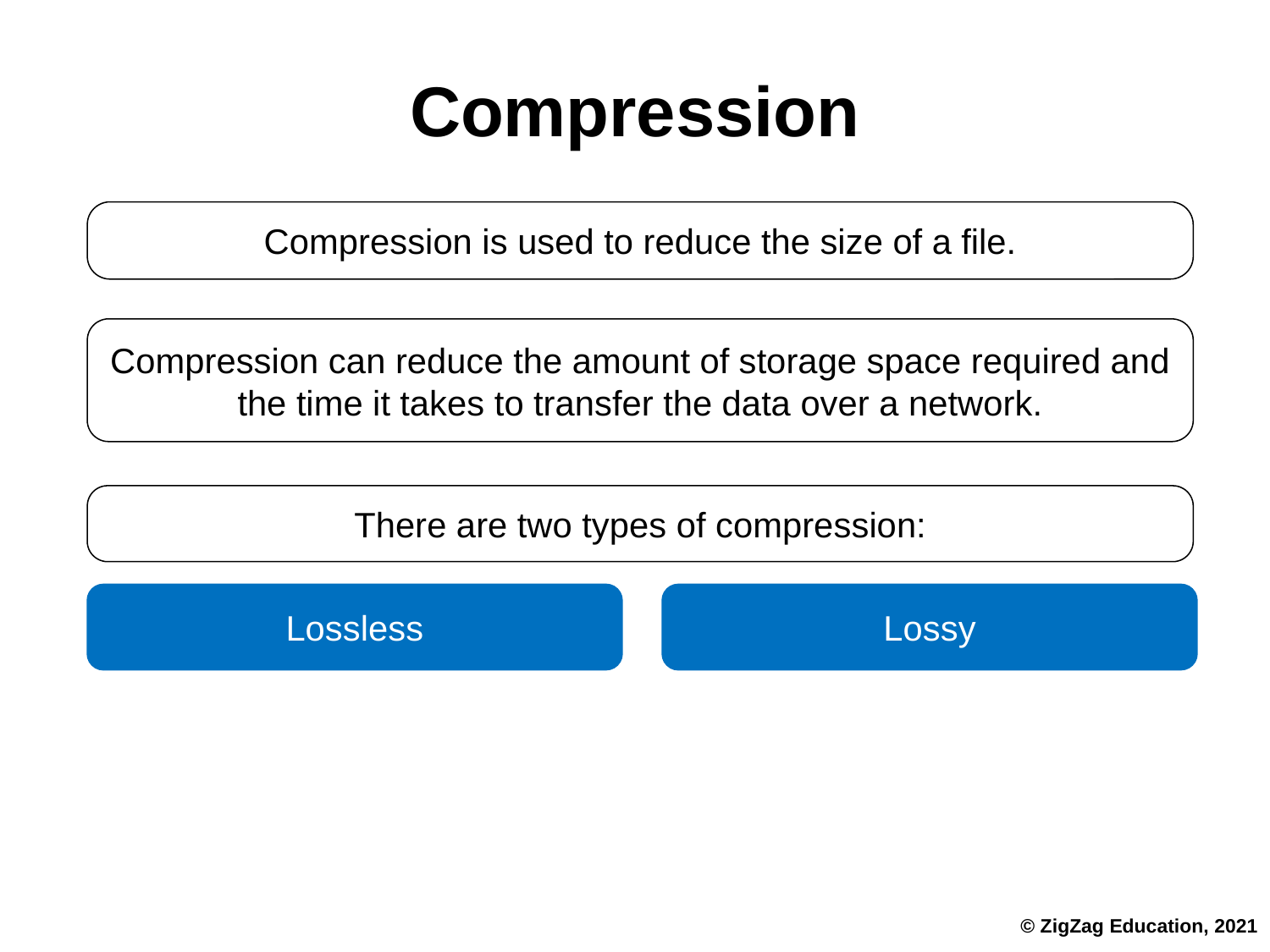

# Compression
Compression is used to reduce the size of a file.
Compression can reduce the amount of storage space required and the time it takes to transfer the data over a network.
There are two types of compression:
Lossless
Lossy
© ZigZag Education, 2021